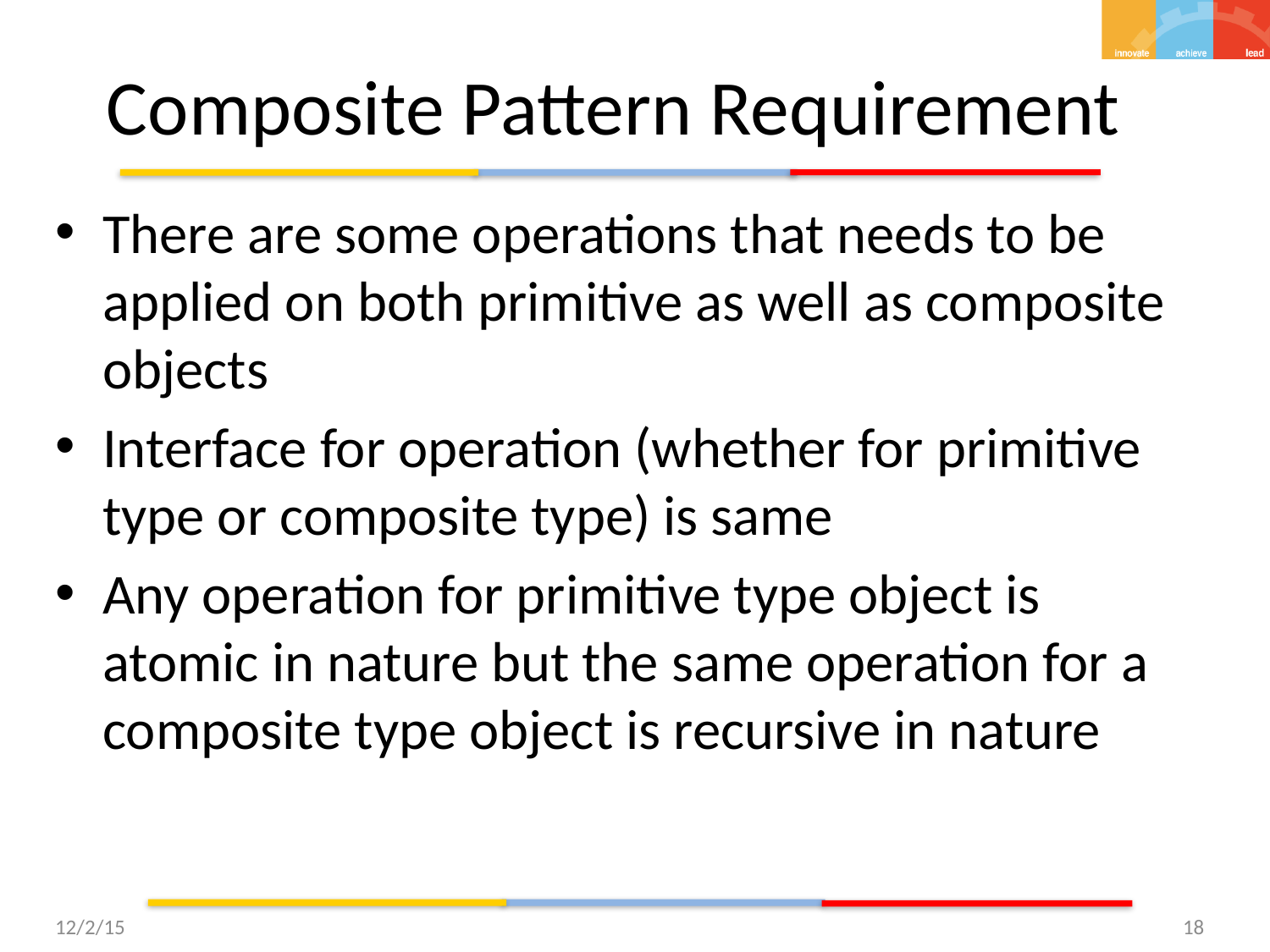

# Composite Pattern Requirement
There are some operations that needs to be applied on both primitive as well as composite objects
Interface for operation (whether for primitive type or composite type) is same
Any operation for primitive type object is atomic in nature but the same operation for a composite type object is recursive in nature
12/2/15
18